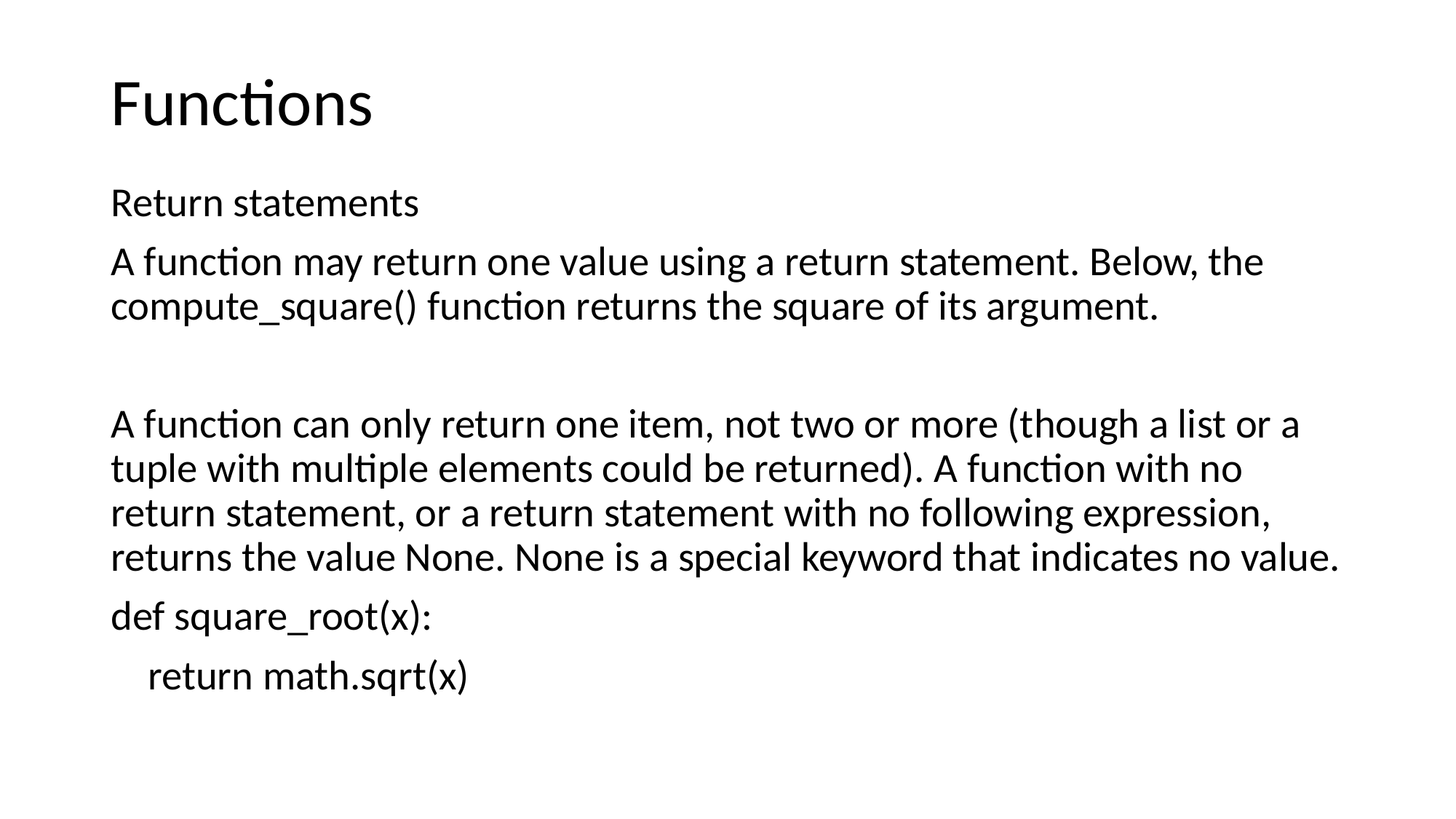

# Functions
Return statements
A function may return one value using a return statement. Below, the compute_square() function returns the square of its argument.

A function can only return one item, not two or more (though a list or a tuple with multiple elements could be returned). A function with no return statement, or a return statement with no following expression, returns the value None. None is a special keyword that indicates no value.
def square_root(x):
    return math.sqrt(x)